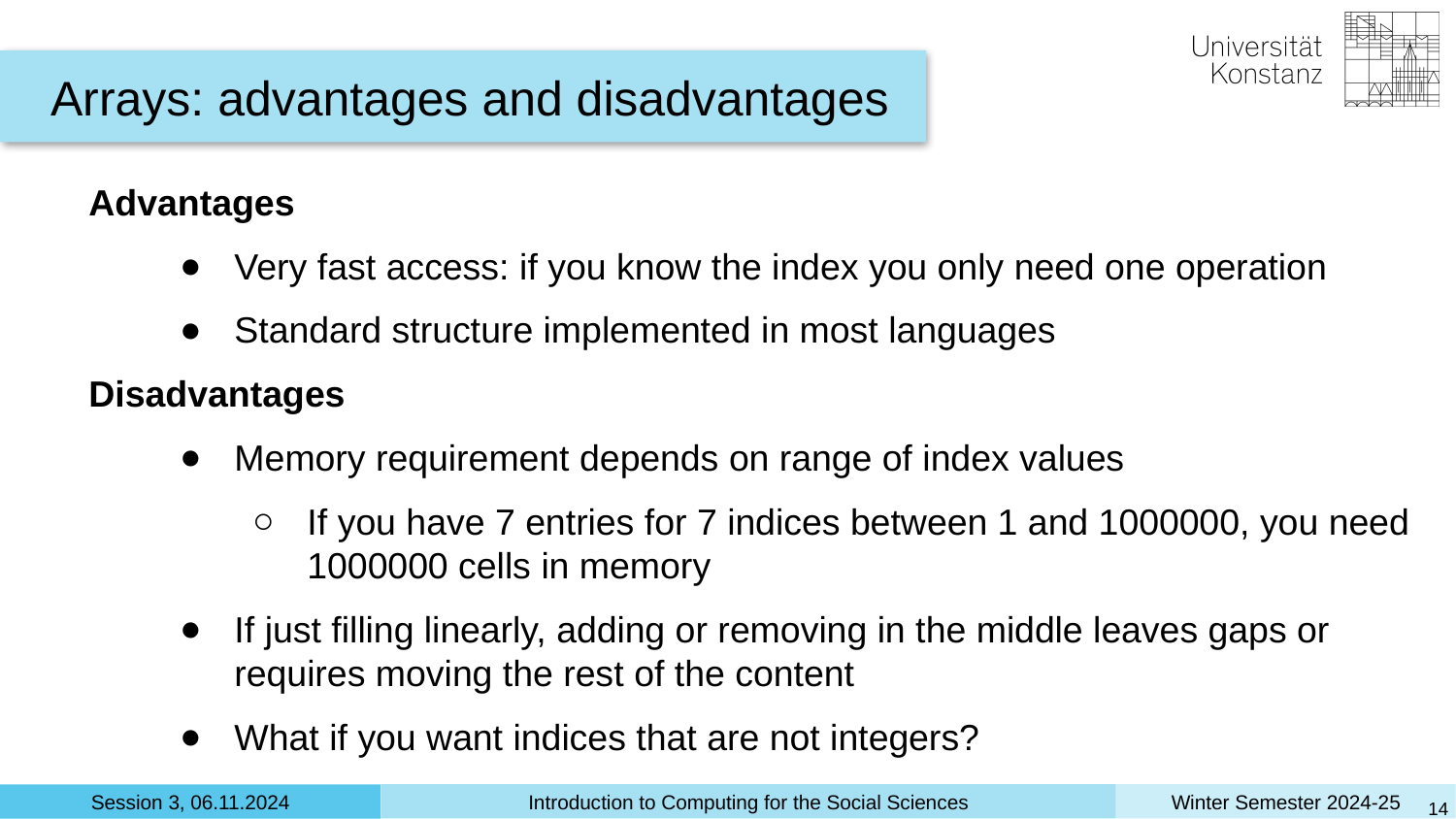

Arrays: advantages and disadvantages
Advantages
Very fast access: if you know the index you only need one operation
Standard structure implemented in most languages
Disadvantages
Memory requirement depends on range of index values
If you have 7 entries for 7 indices between 1 and 1000000, you need 1000000 cells in memory
If just filling linearly, adding or removing in the middle leaves gaps or requires moving the rest of the content
What if you want indices that are not integers?
14